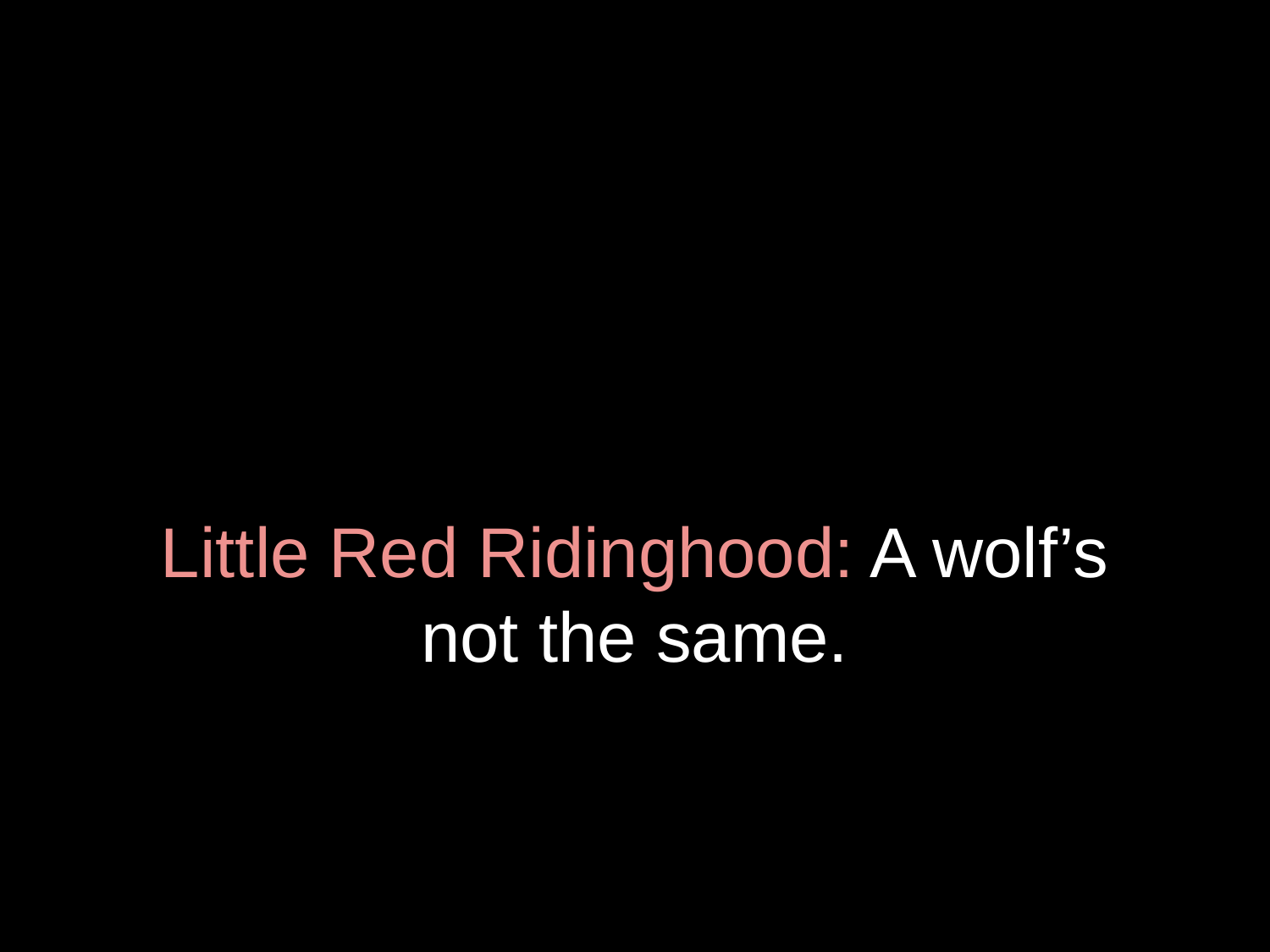

# Little Red Ridinghood: A wolf’s not the same.